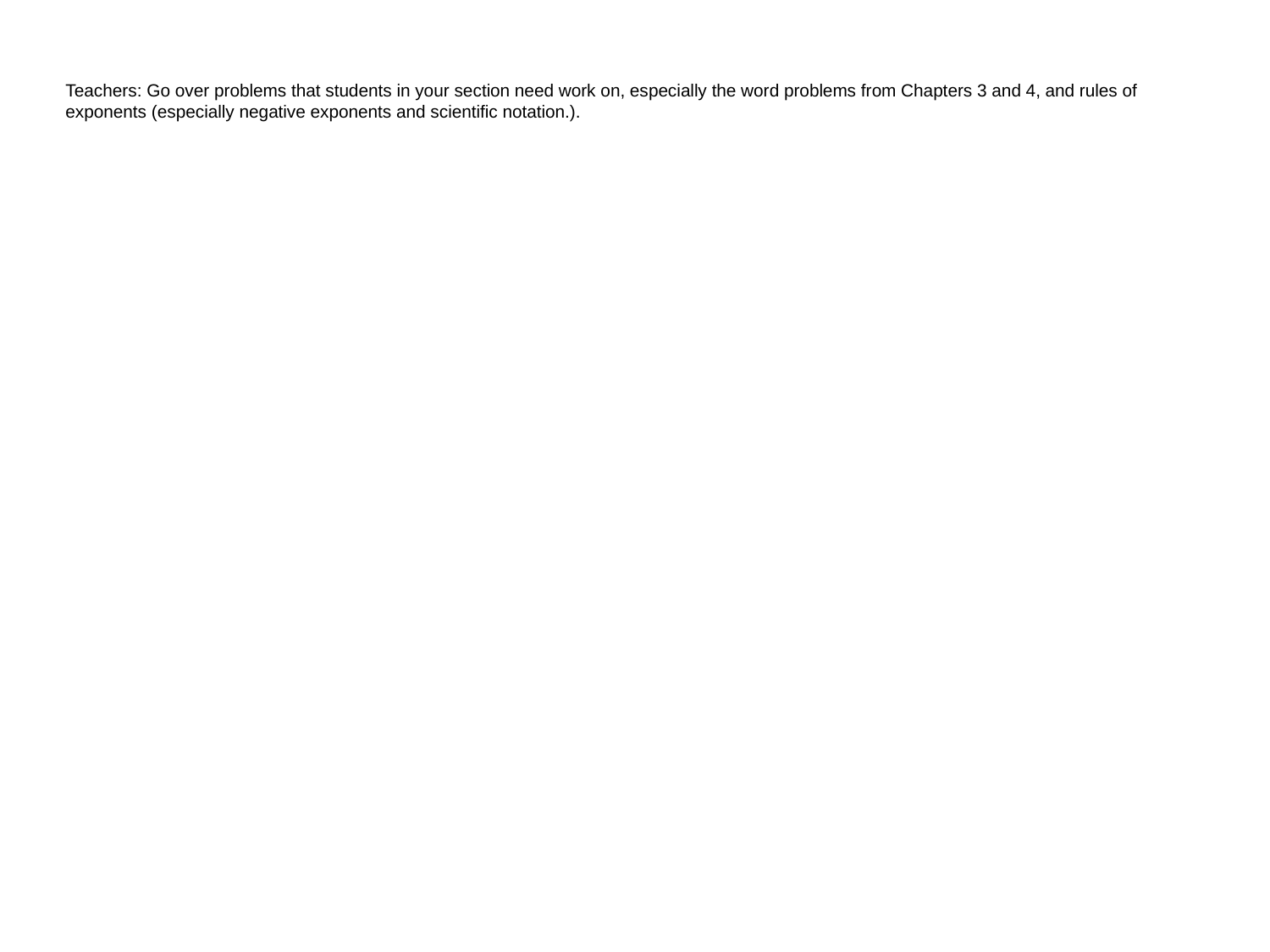

# Teachers: Go over problems that students in your section need work on, especially the word problems from Chapters 3 and 4, and rules of exponents (especially negative exponents and scientific notation.).